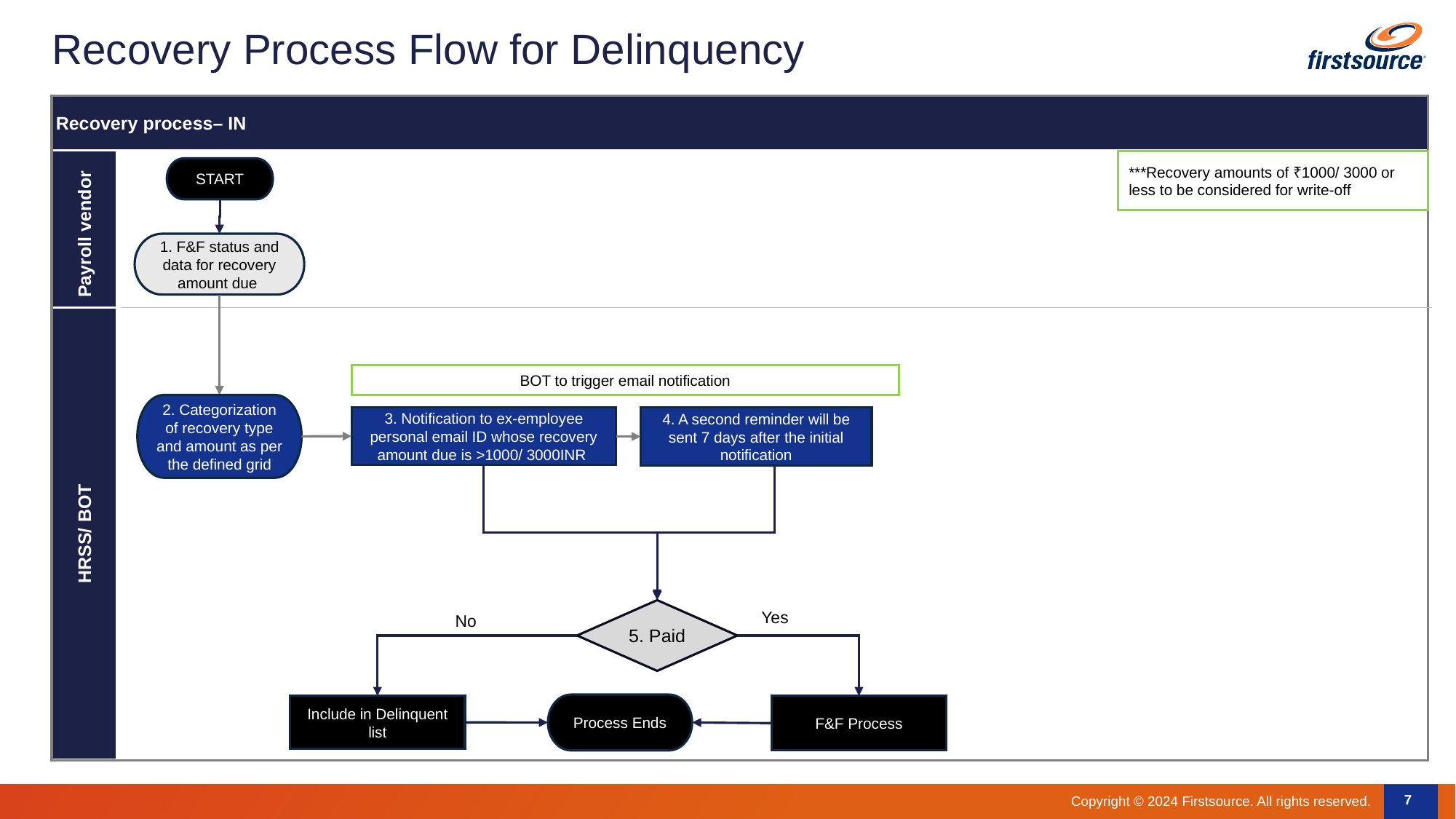

# Recovery Process Flow for Delinquency
Recovery process– IN

Payroll vendor
***Recovery amounts of ₹1000/ 3000 or less to be considered for write-off
START
1. F&F status and data for recovery amount due
HRSS/ BOT
BOT to trigger email notification
2. Categorization of recovery type and amount as per the defined grid
3. Notification to ex-employee personal email ID whose recovery amount due is >1000/ 3000INR
4. A second reminder will be sent 7 days after the initial notification
5. Paid
Yes
No
Process Ends
Include in Delinquent list
F&F Process